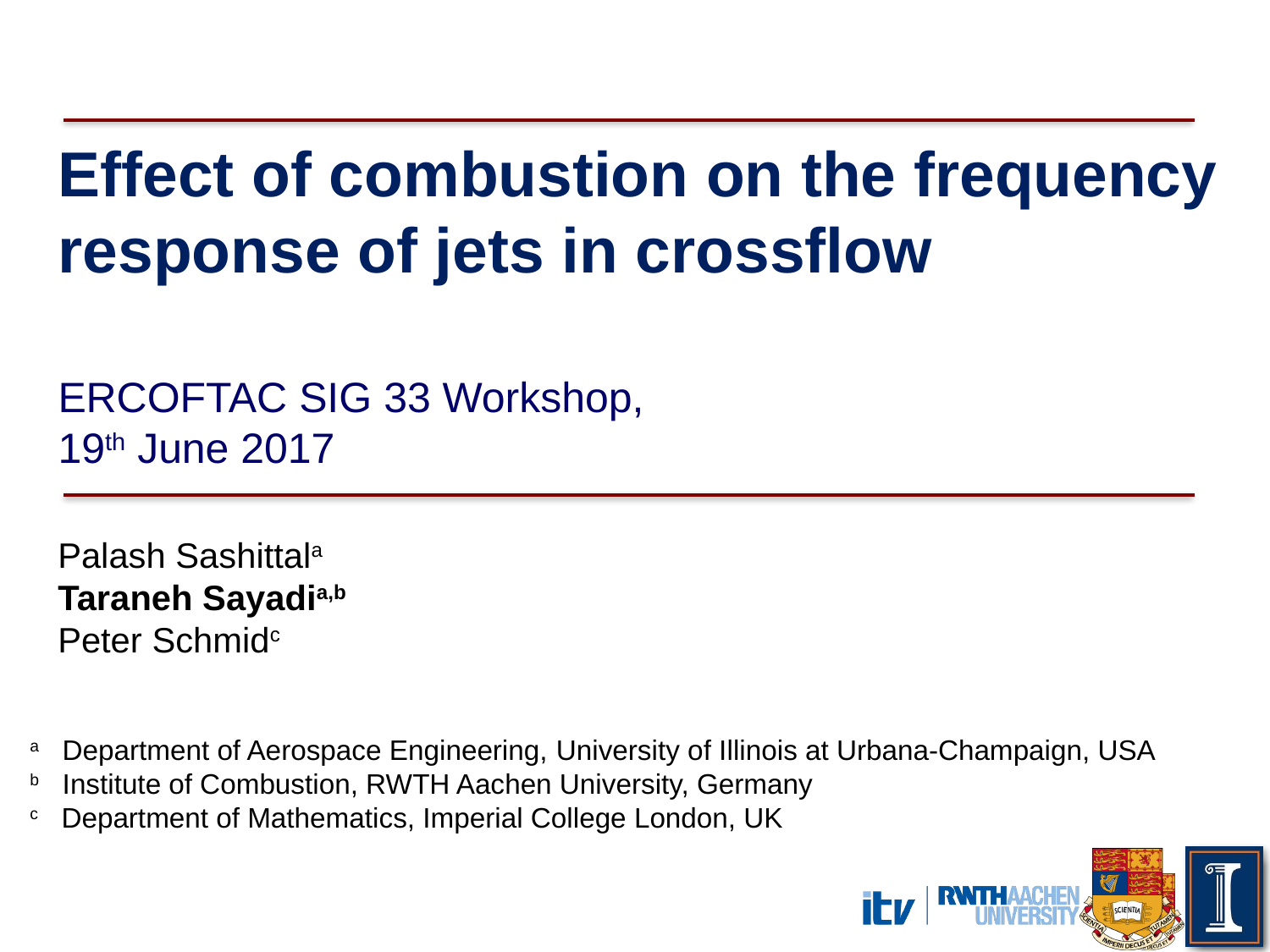

# Effect of combustion on the frequency response of jets in crossflow ERCOFTAC SIG 33 Workshop, 19th June 2017

Palash Sashittala
Taraneh Sayadia,b
Peter Schmidc
a   Department of Aerospace Engineering, University of Illinois at Urbana-Champaign, USA
b   Institute of Combustion, RWTH Aachen University, Germany
c   Department of Mathematics, Imperial College London, UK